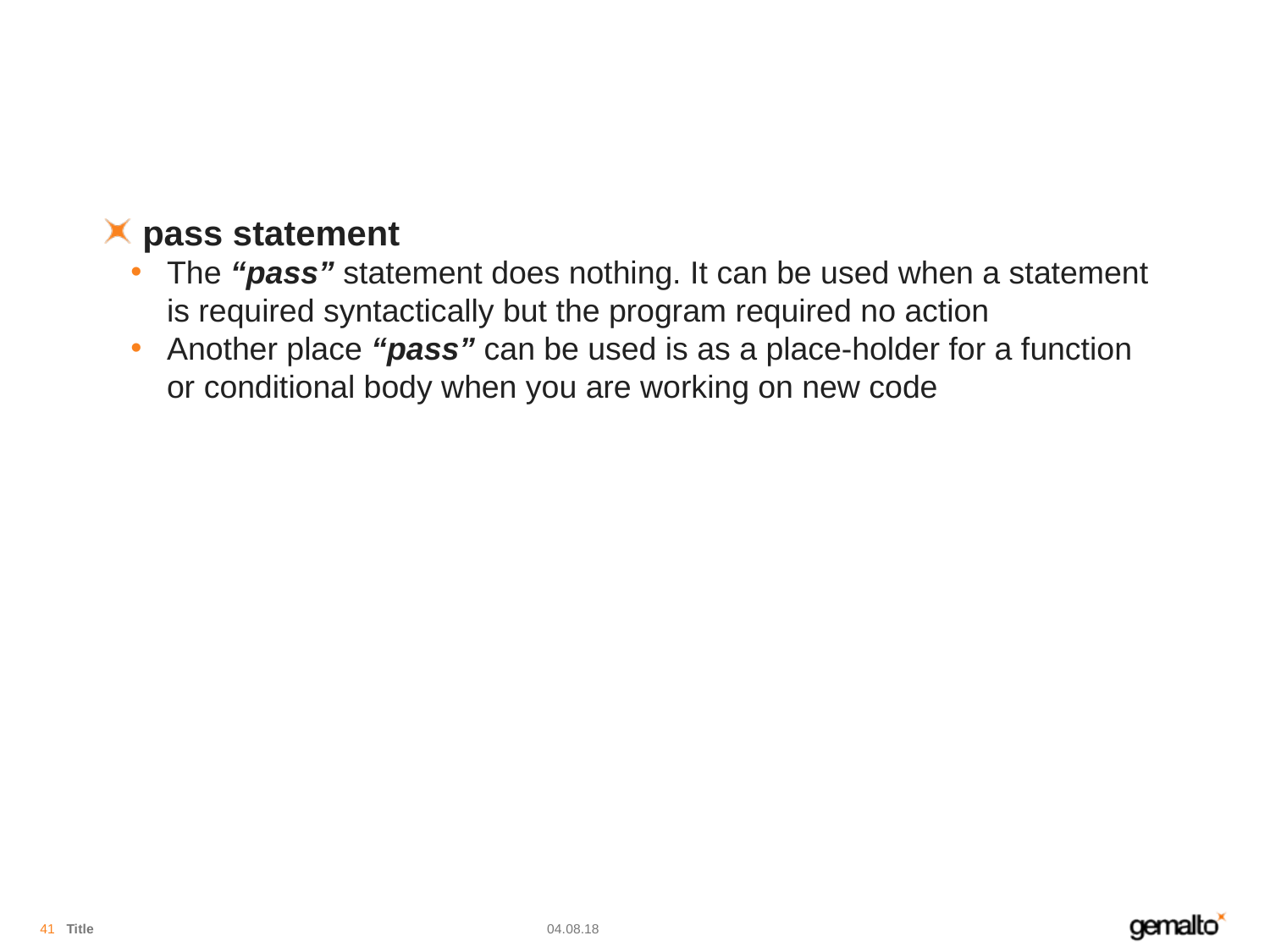

#

pass statement
The “pass” statement does nothing. It can be used when a statement is required syntactically but the program required no action
Another place “pass” can be used is as a place-holder for a function or conditional body when you are working on new code
41
Title
04.08.18